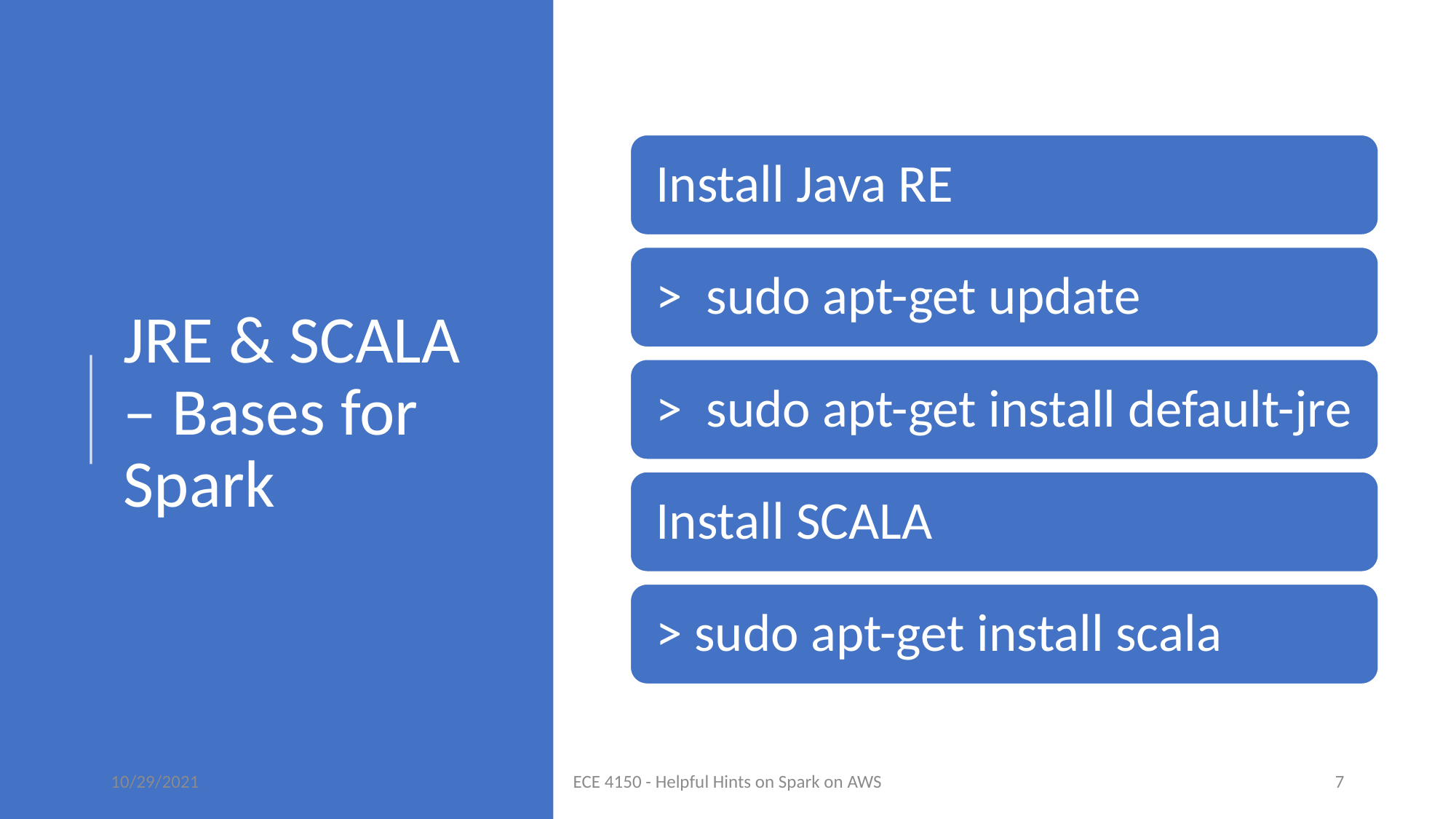

Install Java RE
>  sudo apt-get update
>  sudo apt-get install default-jre
Install SCALA
> sudo apt-get install scala
# JRE & SCALA – Bases for Spark
10/29/2021
ECE 4150 - Helpful Hints on Spark on AWS
7